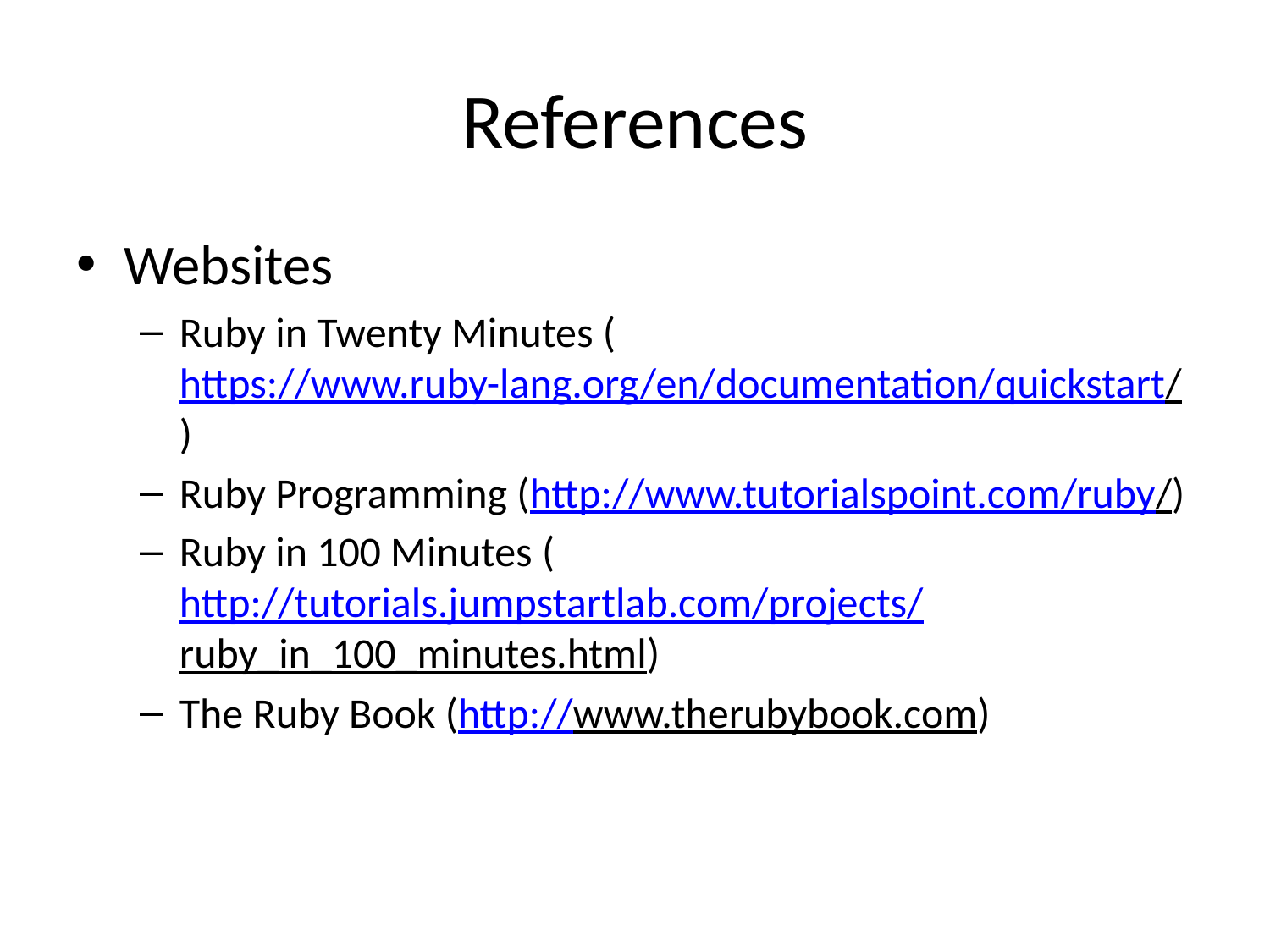

# References
Websites
Ruby in Twenty Minutes (https://www.ruby-lang.org/en/documentation/quickstart/)
Ruby Programming (http://www.tutorialspoint.com/ruby/)
Ruby in 100 Minutes (http://tutorials.jumpstartlab.com/projects/ruby_in_100_minutes.html)
The Ruby Book (http://www.therubybook.com)